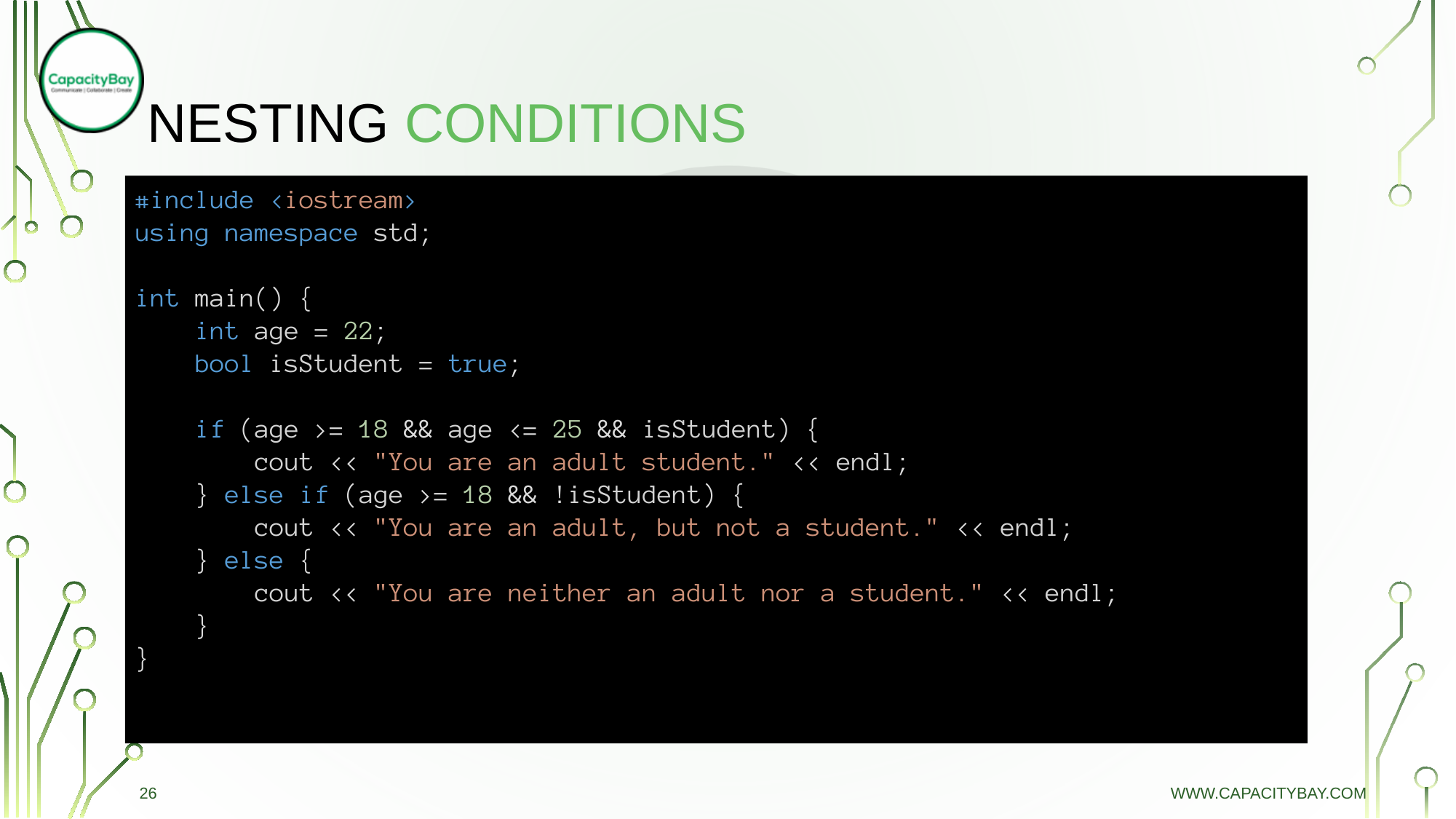

# NESTING CONDITIONS
#include <iostream>
using namespace std;
int main() {
    int age = 22;
    bool isStudent = true;
    if (age >= 18 && age <= 25 && isStudent) {
        cout << "You are an adult student." << endl;
    } else if (age >= 18 && !isStudent) {
        cout << "You are an adult, but not a student." << endl;
    } else {
        cout << "You are neither an adult nor a student." << endl;
    }
}

26
www.capacitybay.com